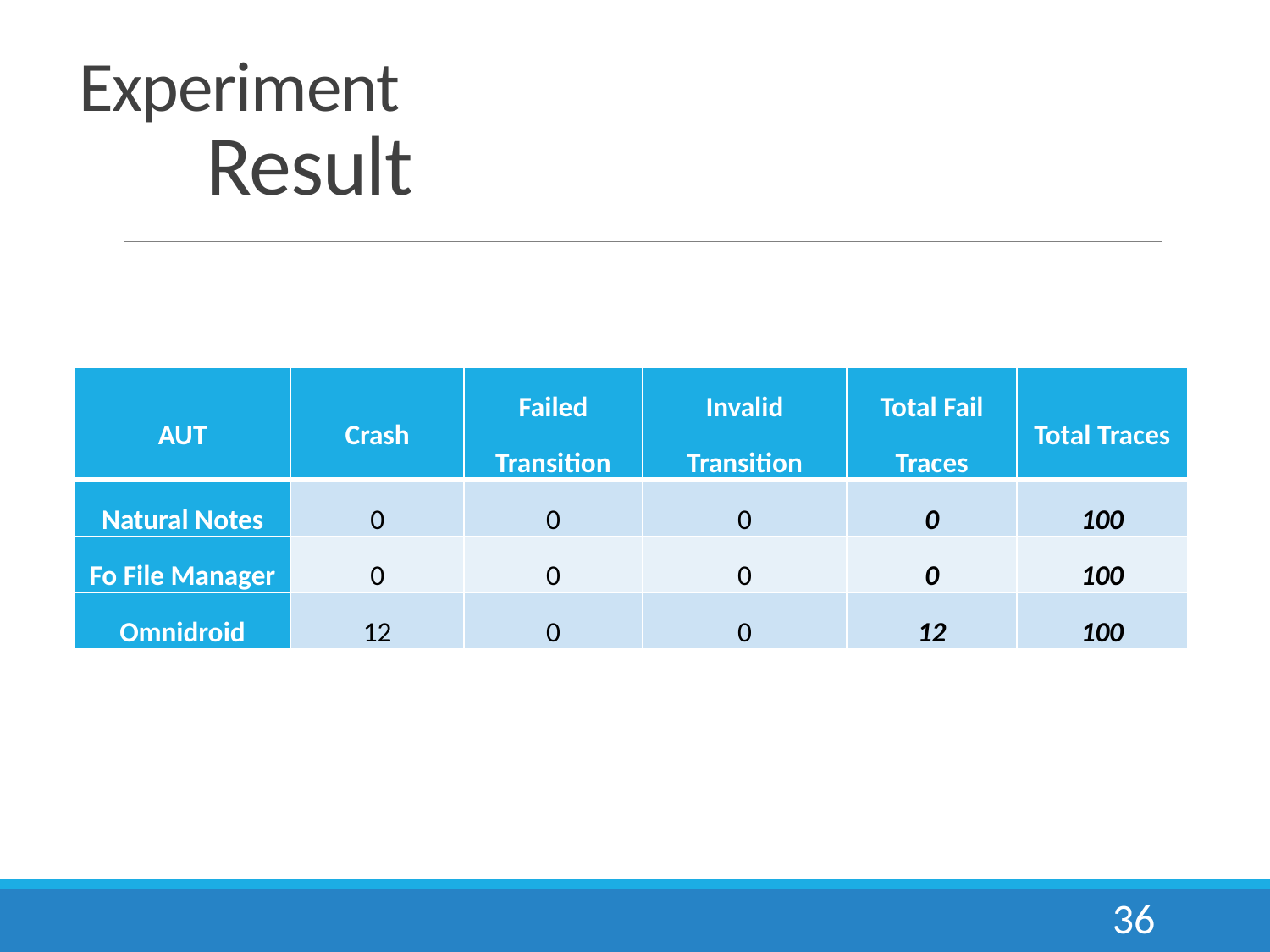

# Experiment Result
| AUT | Crash | Failed Transition | Invalid Transition | Total Fail Traces | Total Traces |
| --- | --- | --- | --- | --- | --- |
| Natural Notes | 0 | 0 | 0 | 0 | 100 |
| Fo File Manager | 0 | 0 | 0 | 0 | 100 |
| Omnidroid | 12 | 0 | 0 | 12 | 100 |
36